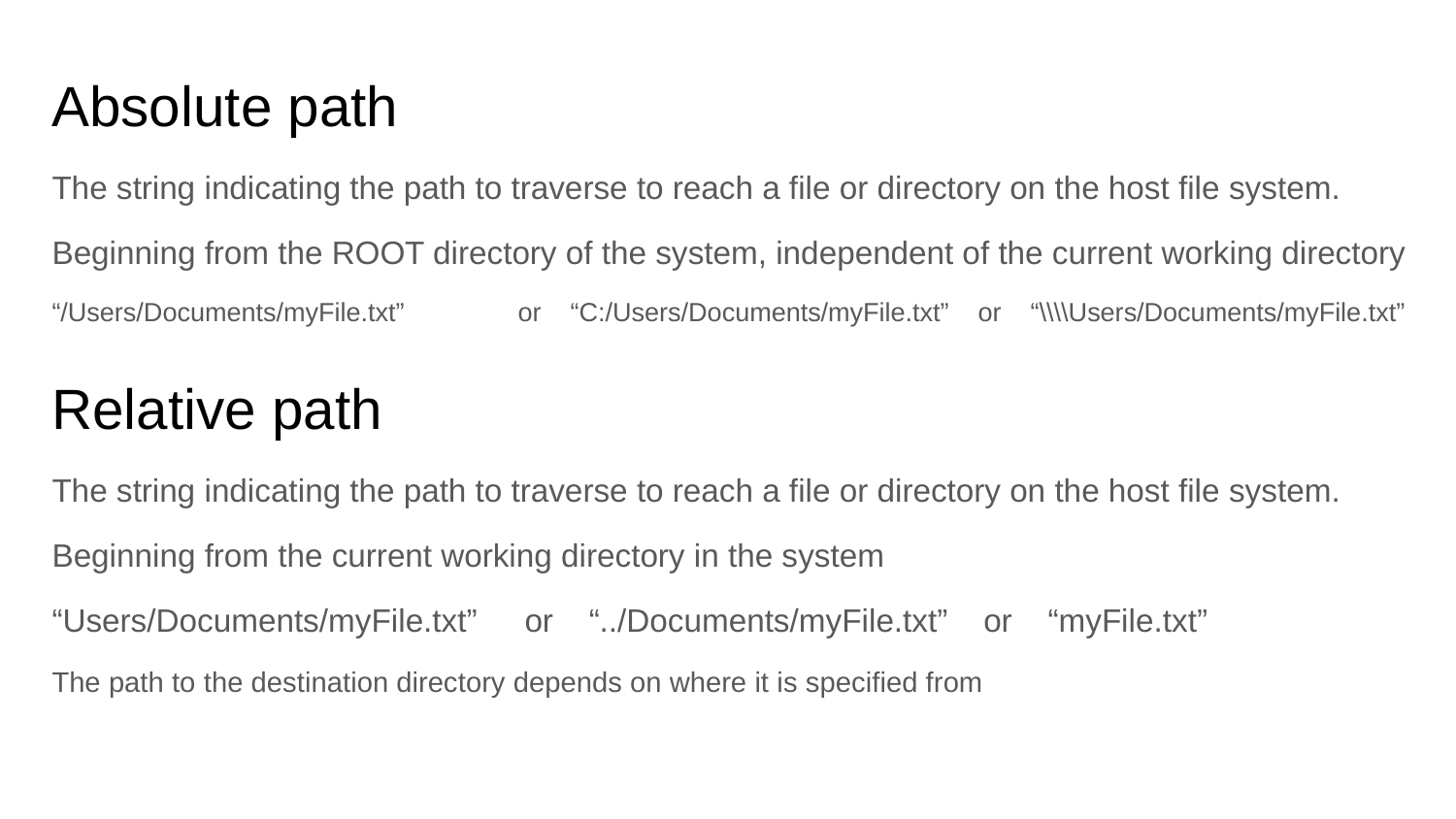

# Absolute path
The string indicating the path to traverse to reach a file or directory on the host file system.
Beginning from the ROOT directory of the system, independent of the current working directory
“/Users/Documents/myFile.txt”	    or    “C:/Users/Documents/myFile.txt”    or    “\\\\Users/Documents/myFile.txt”
Relative path
The string indicating the path to traverse to reach a file or directory on the host file system.
Beginning from the current working directory in the system
“Users/Documents/myFile.txt”	    or    “../Documents/myFile.txt”    or    “myFile.txt”
The path to the destination directory depends on where it is specified from